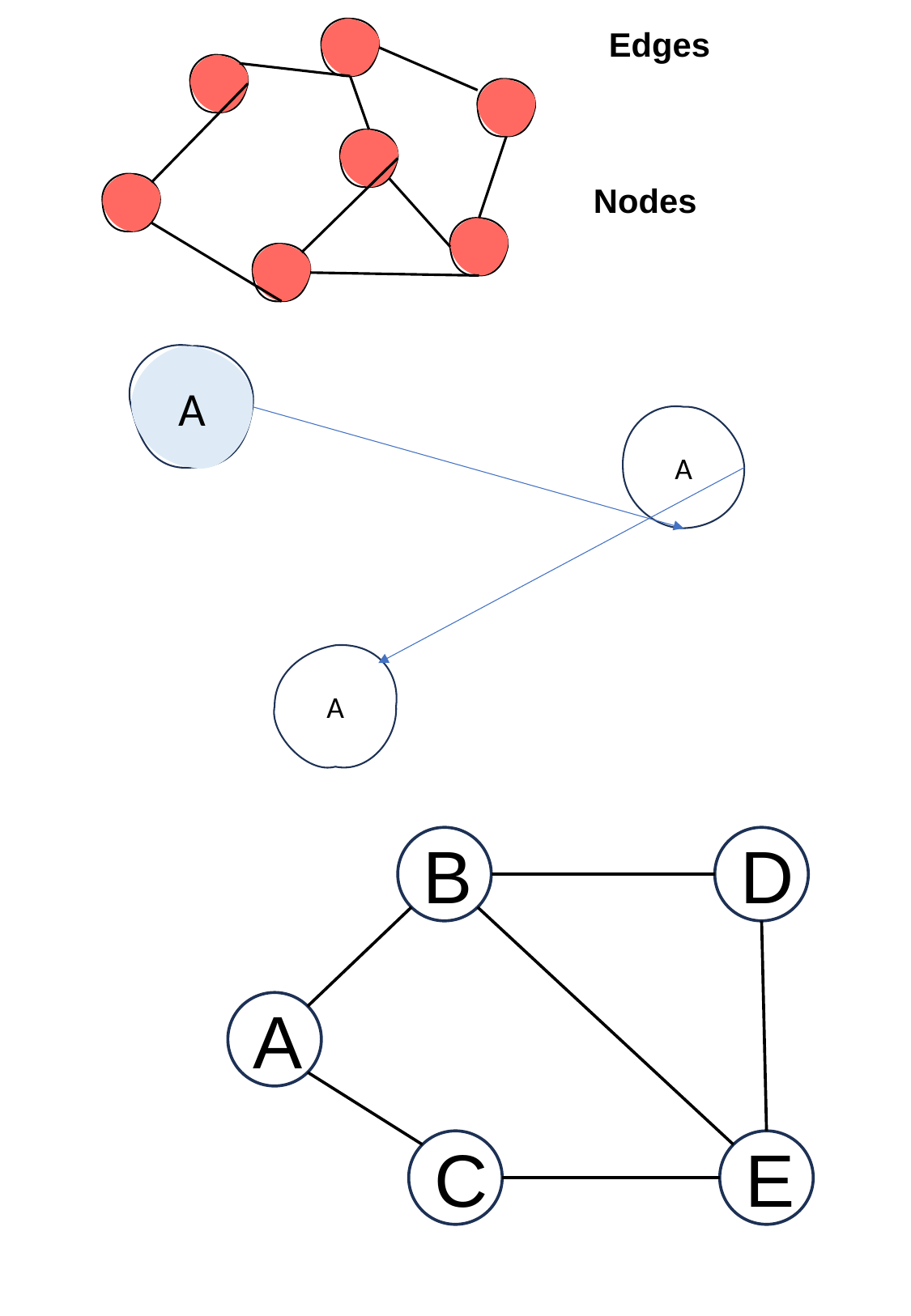

Edges

Nodes

A
A
A
D
B
A
C
E